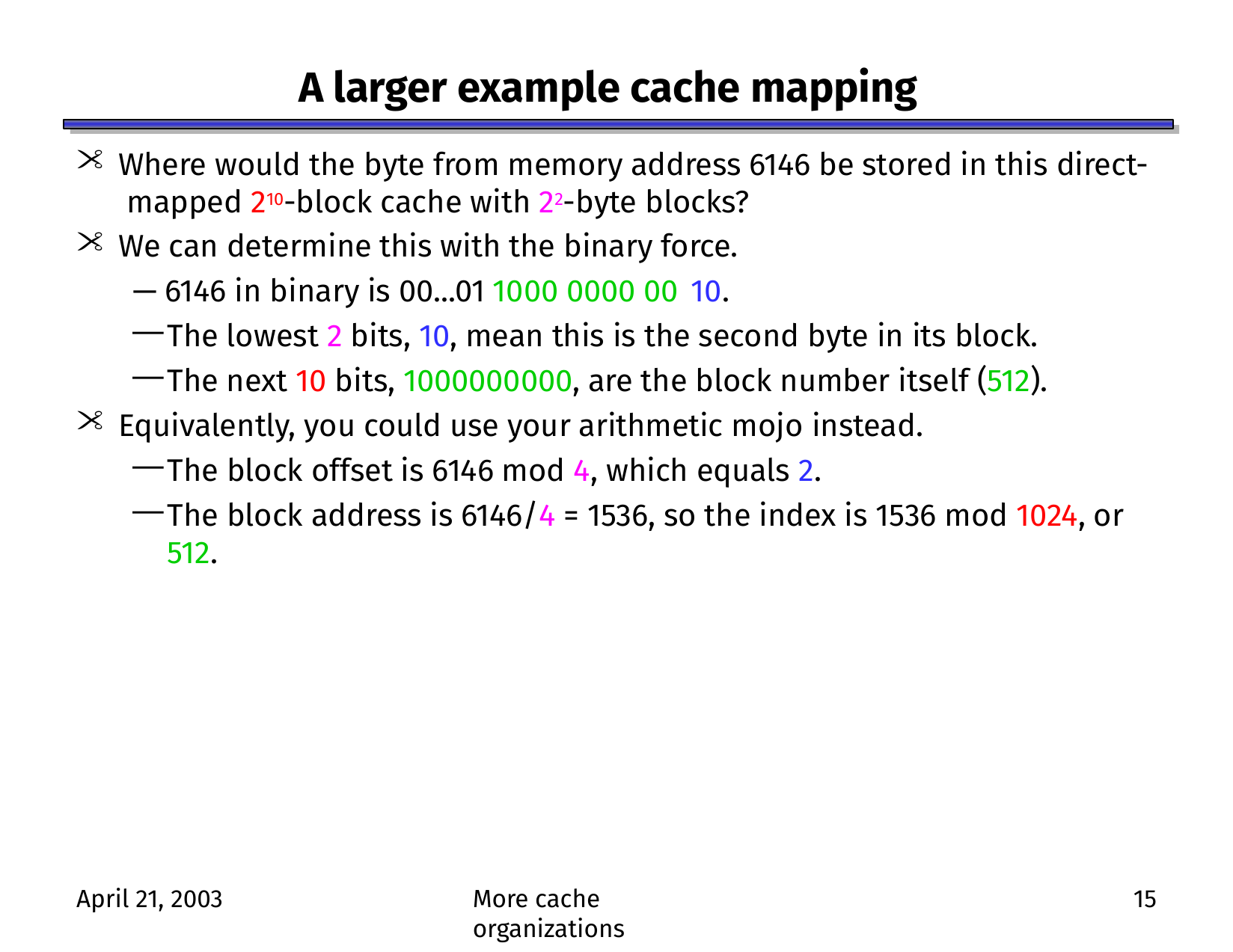

# A larger example cache mapping
Where would the byte from memory address 6146 be stored in this direct-  mapped 210-block cache with 22-byte blocks?
We can determine this with the binary force.
— 6146 in binary is 00...01 1000 0000 00 10.
The lowest 2 bits, 10, mean this is the second byte in its block.
The next 10 bits, 1000000000, are the block number itself (512).
Equivalently, you could use your arithmetic mojo instead.
The block offset is 6146 mod 4, which equals 2.
The block address is 6146/4 = 1536, so the index is 1536 mod 1024, or  512.
April 21, 2003
More cache organizations
15